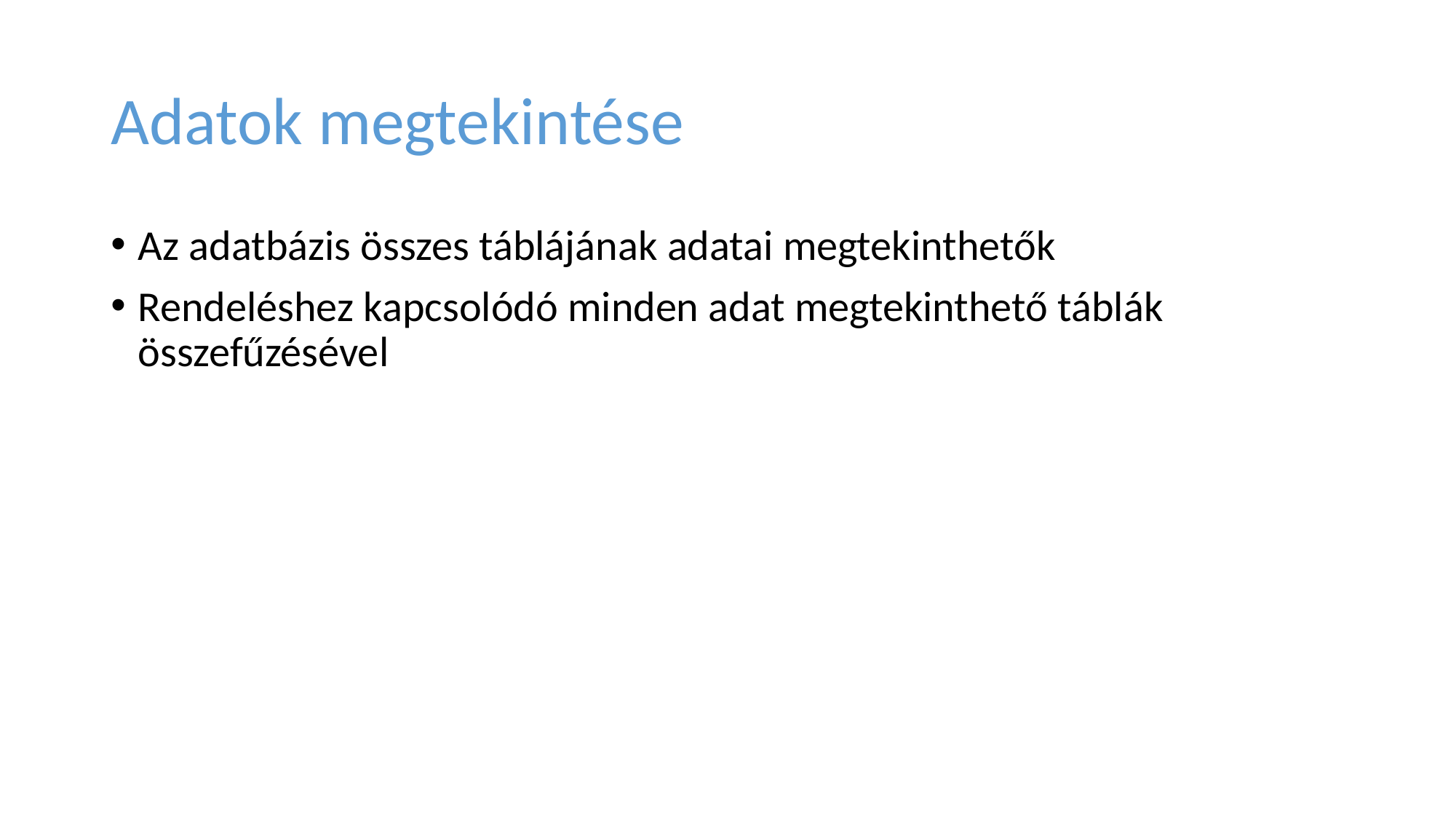

# Adatok megtekintése
Az adatbázis összes táblájának adatai megtekinthetők
Rendeléshez kapcsolódó minden adat megtekinthető táblák összefűzésével